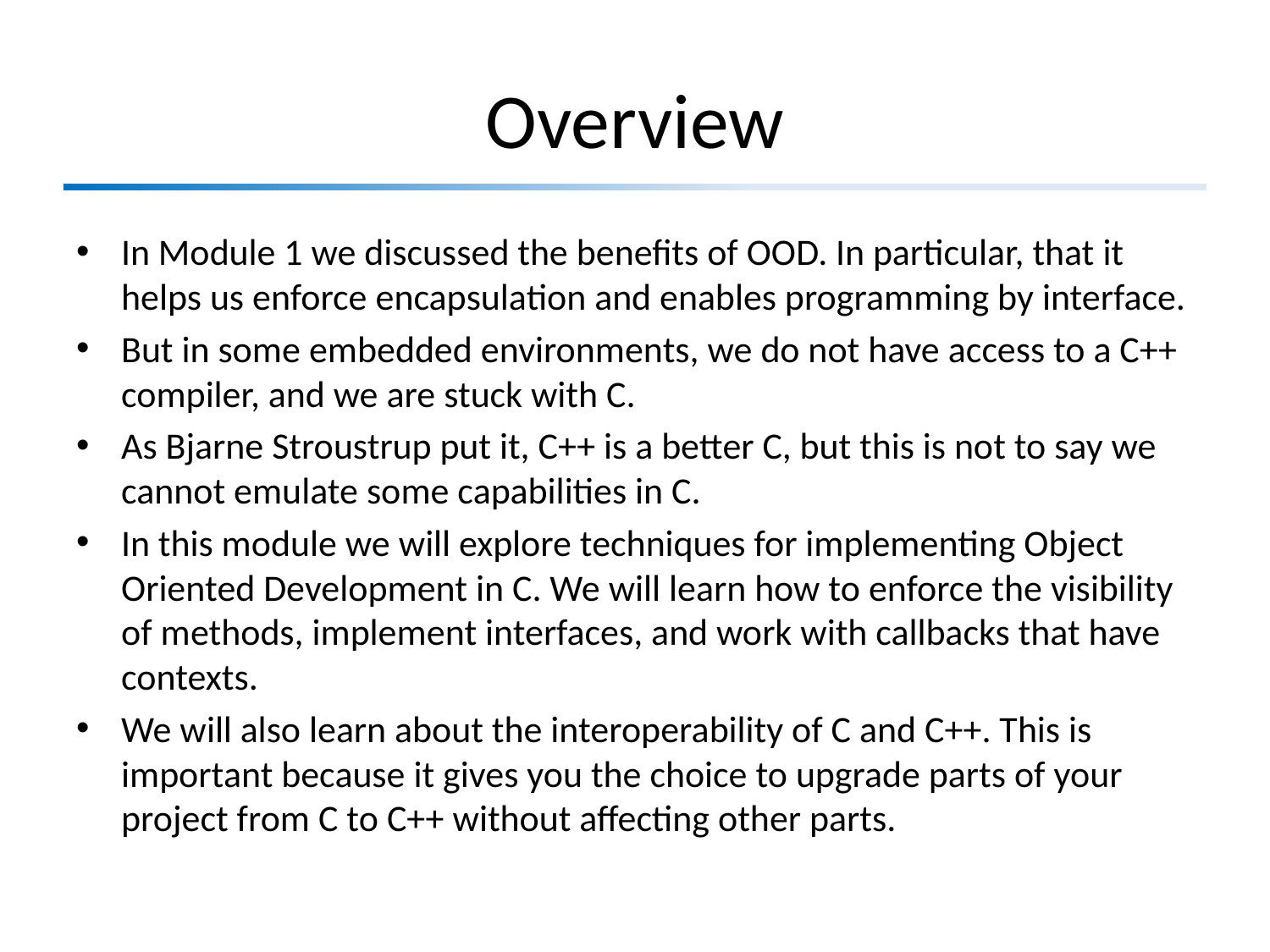

# Overview
In Module 1 we discussed the benefits of OOD. In particular, that it helps us enforce encapsulation and enables programming by interface.
But in some embedded environments, we do not have access to a C++ compiler, and we are stuck with C.
As Bjarne Stroustrup put it, C++ is a better C, but this is not to say we cannot emulate some capabilities in C.
In this module we will explore techniques for implementing Object Oriented Development in C. We will learn how to enforce the visibility of methods, implement interfaces, and work with callbacks that have contexts.
We will also learn about the interoperability of C and C++. This is important because it gives you the choice to upgrade parts of your project from C to C++ without affecting other parts.